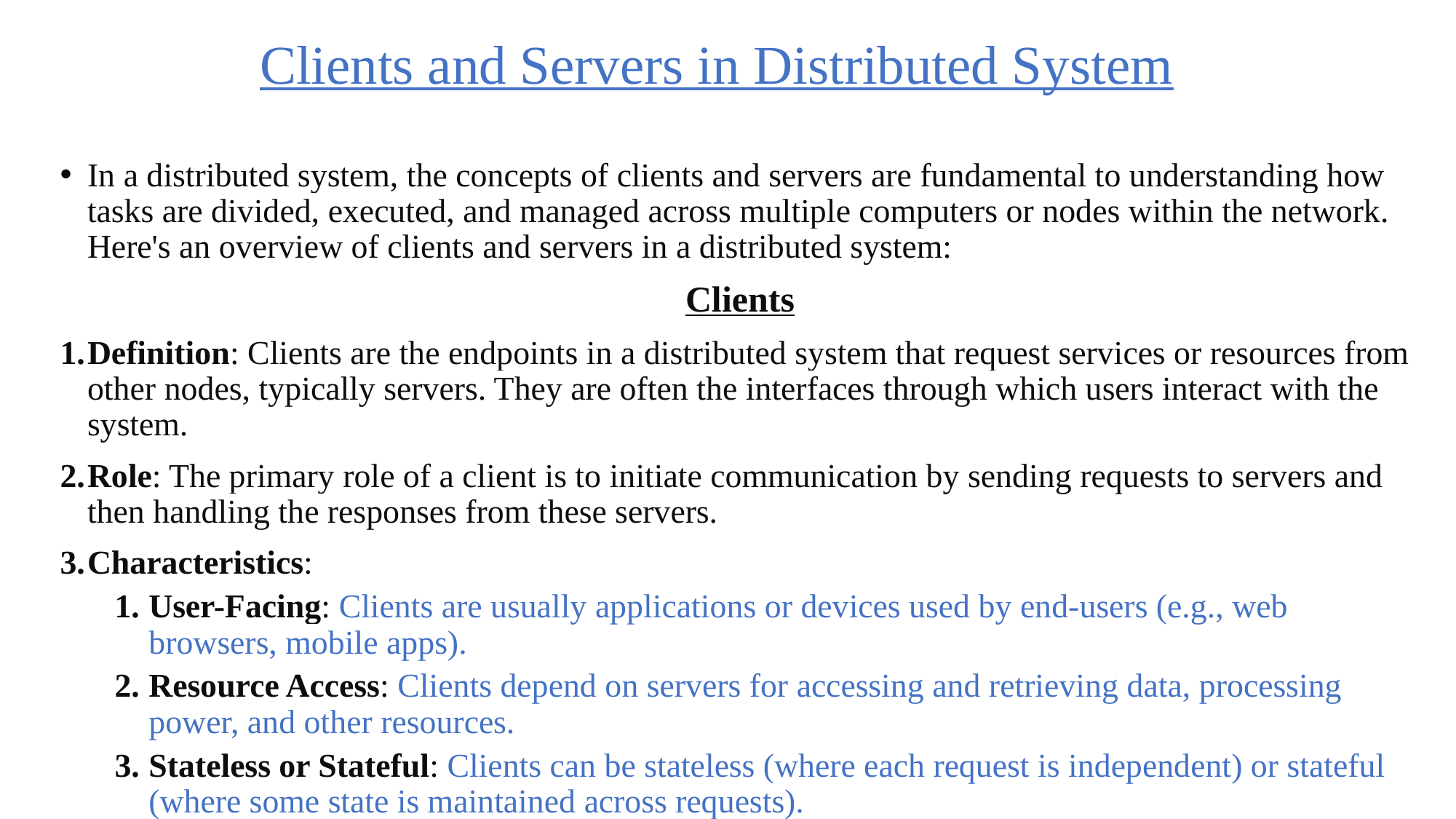

# Clients and Servers in Distributed System
In a distributed system, the concepts of clients and servers are fundamental to understanding how tasks are divided, executed, and managed across multiple computers or nodes within the network. Here's an overview of clients and servers in a distributed system:
Clients
Definition: Clients are the endpoints in a distributed system that request services or resources from other nodes, typically servers. They are often the interfaces through which users interact with the system.
Role: The primary role of a client is to initiate communication by sending requests to servers and then handling the responses from these servers.
Characteristics:
User-Facing: Clients are usually applications or devices used by end-users (e.g., web browsers, mobile apps).
Resource Access: Clients depend on servers for accessing and retrieving data, processing power, and other resources.
Stateless or Stateful: Clients can be stateless (where each request is independent) or stateful (where some state is maintained across requests).